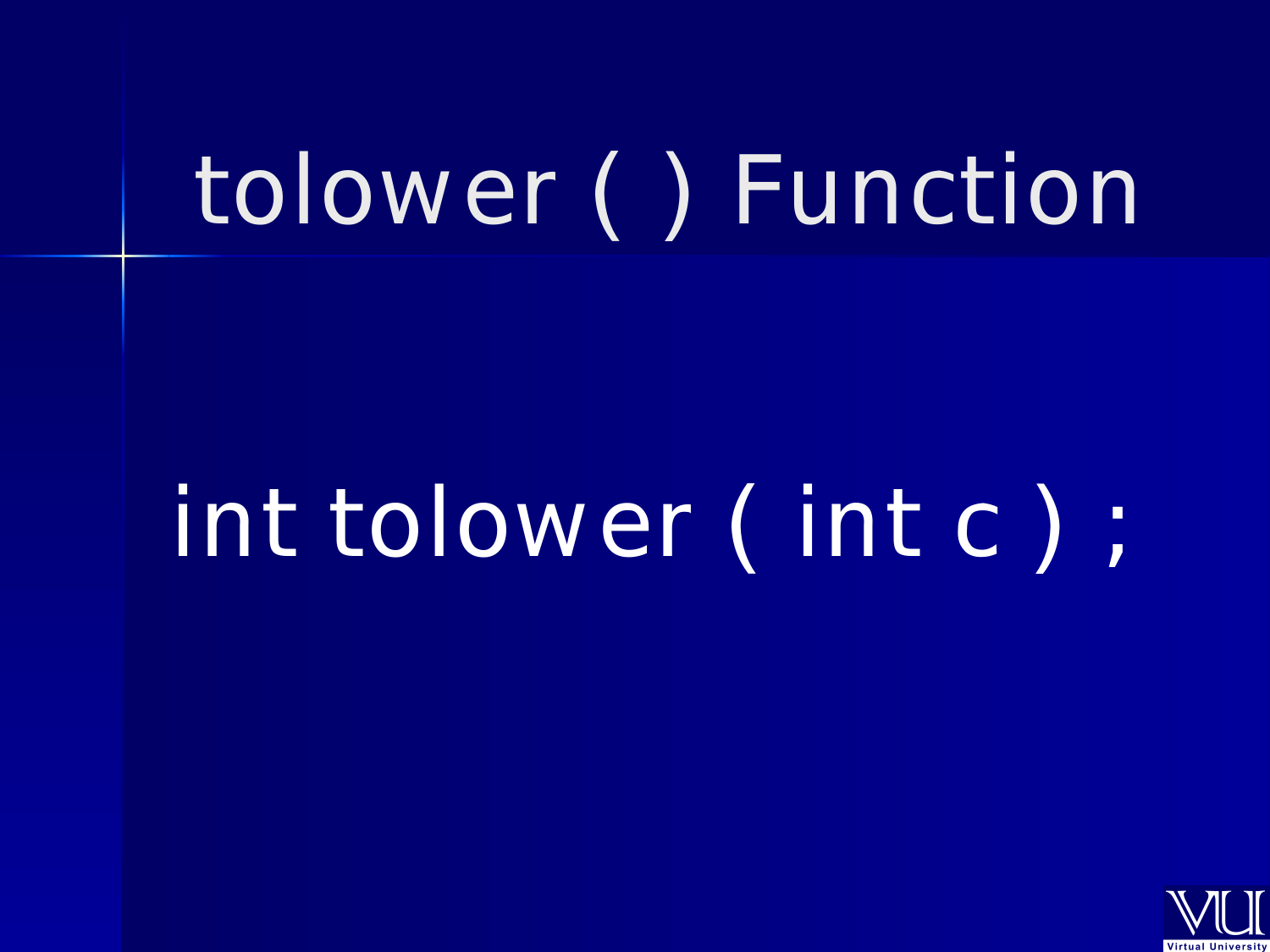

# tolower ( ) Function
int tolower ( int c ) ;